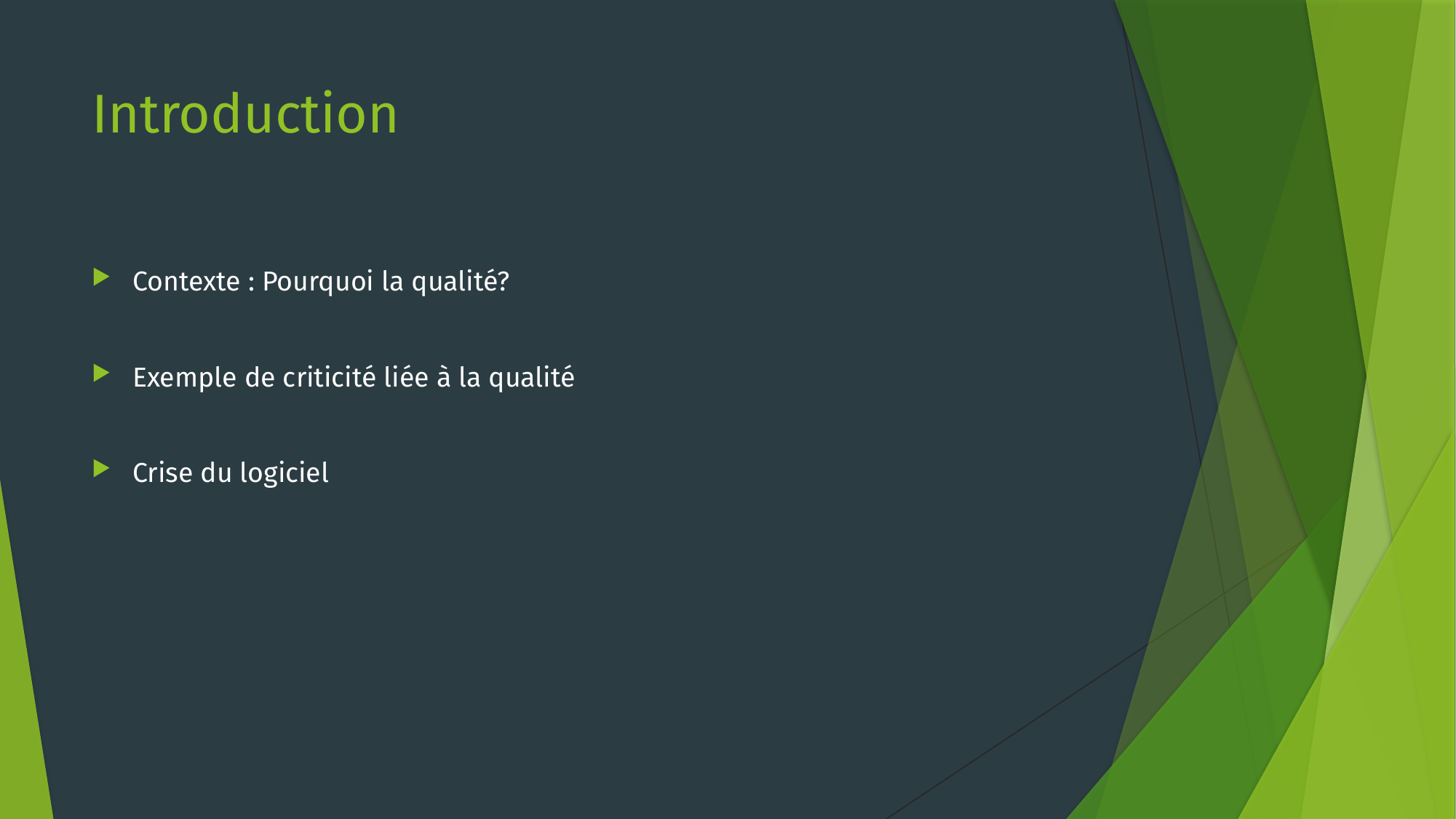

# Introduction
Contexte : Pourquoi la qualité?

Exemple de criticité liée à la qualité

Crise du logiciel